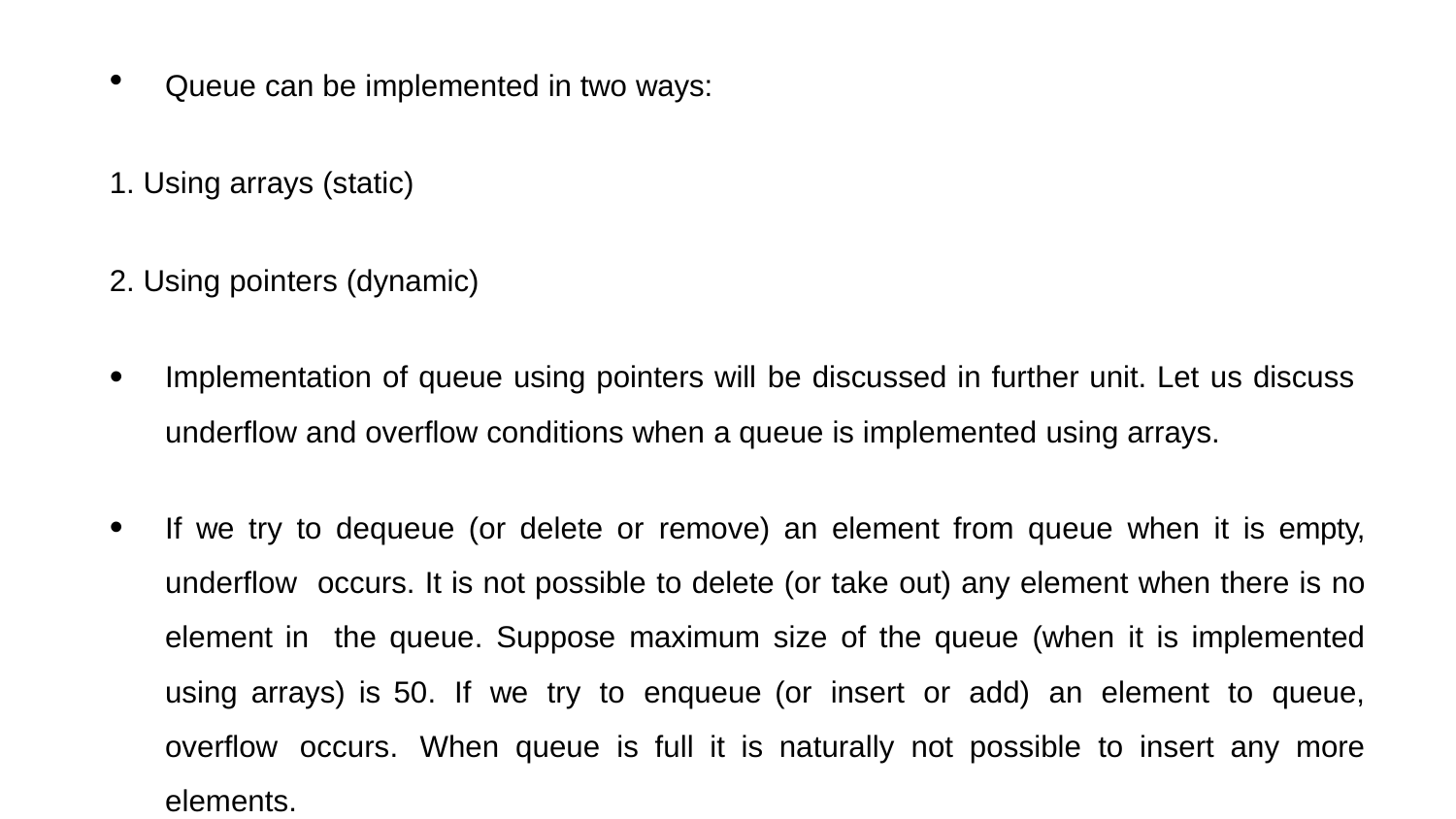

Queue can be implemented in two ways:

Using arrays (static)

Using pointers (dynamic)

Implementation of queue using pointers will be discussed in further unit. Let us discuss  underflow and overflow conditions when a queue is implemented using arrays.

If we try to dequeue (or delete or remove) an element from queue when it is empty, underflow  occurs. It is not possible to delete (or take out) any element when there is no element in  the queue. Suppose maximum size of the queue (when it is implemented using arrays) is 50. If we try to enqueue (or insert or add) an element to queue, overflow occurs. When queue is full it is naturally not possible to insert any more elements.